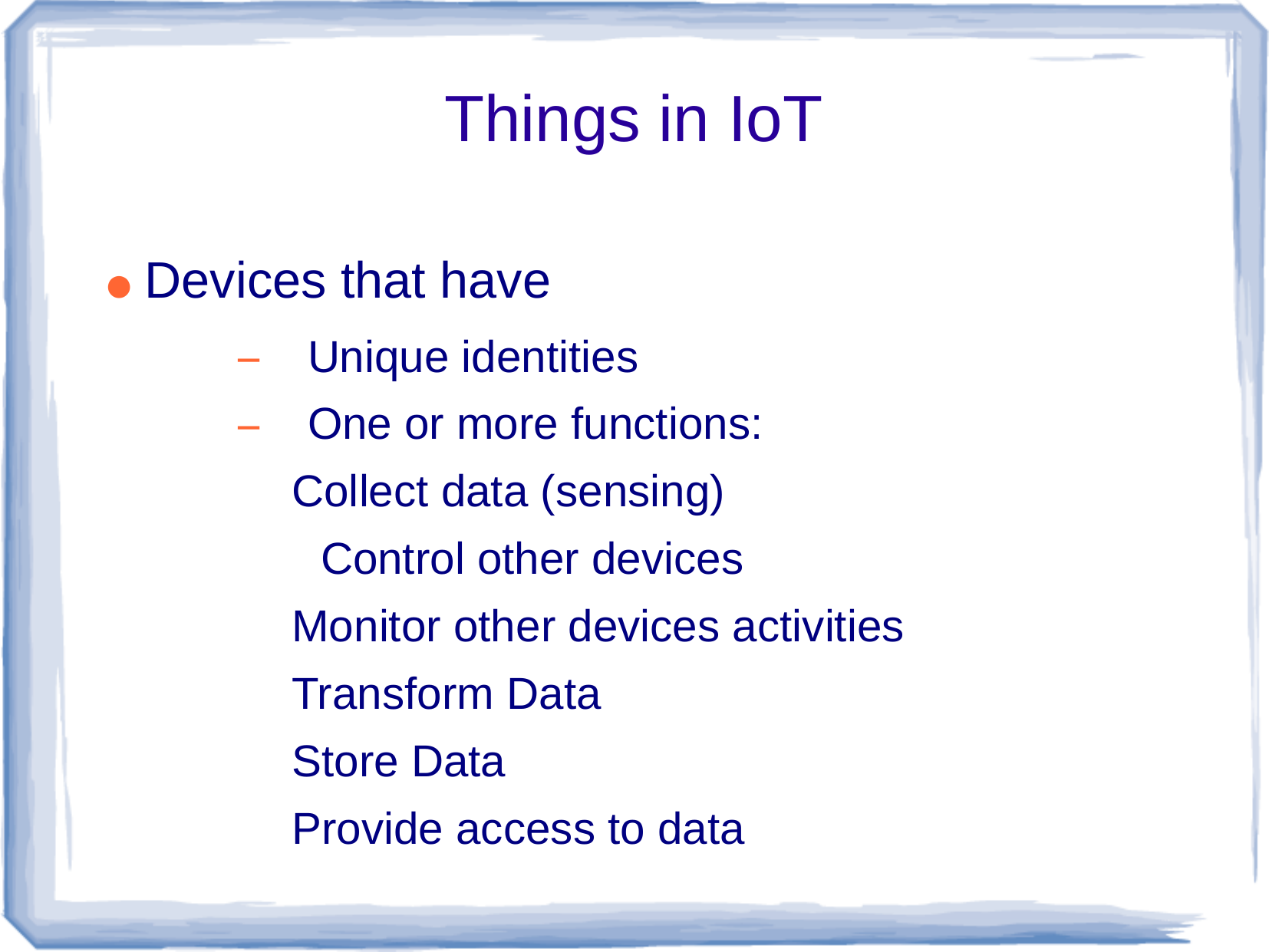

# Things in IoT
Devices that have
Unique identities
One or more functions:
Collect data (sensing)
Control other devices
Monitor other devices activities
Transform Data
Store Data
Provide access to data